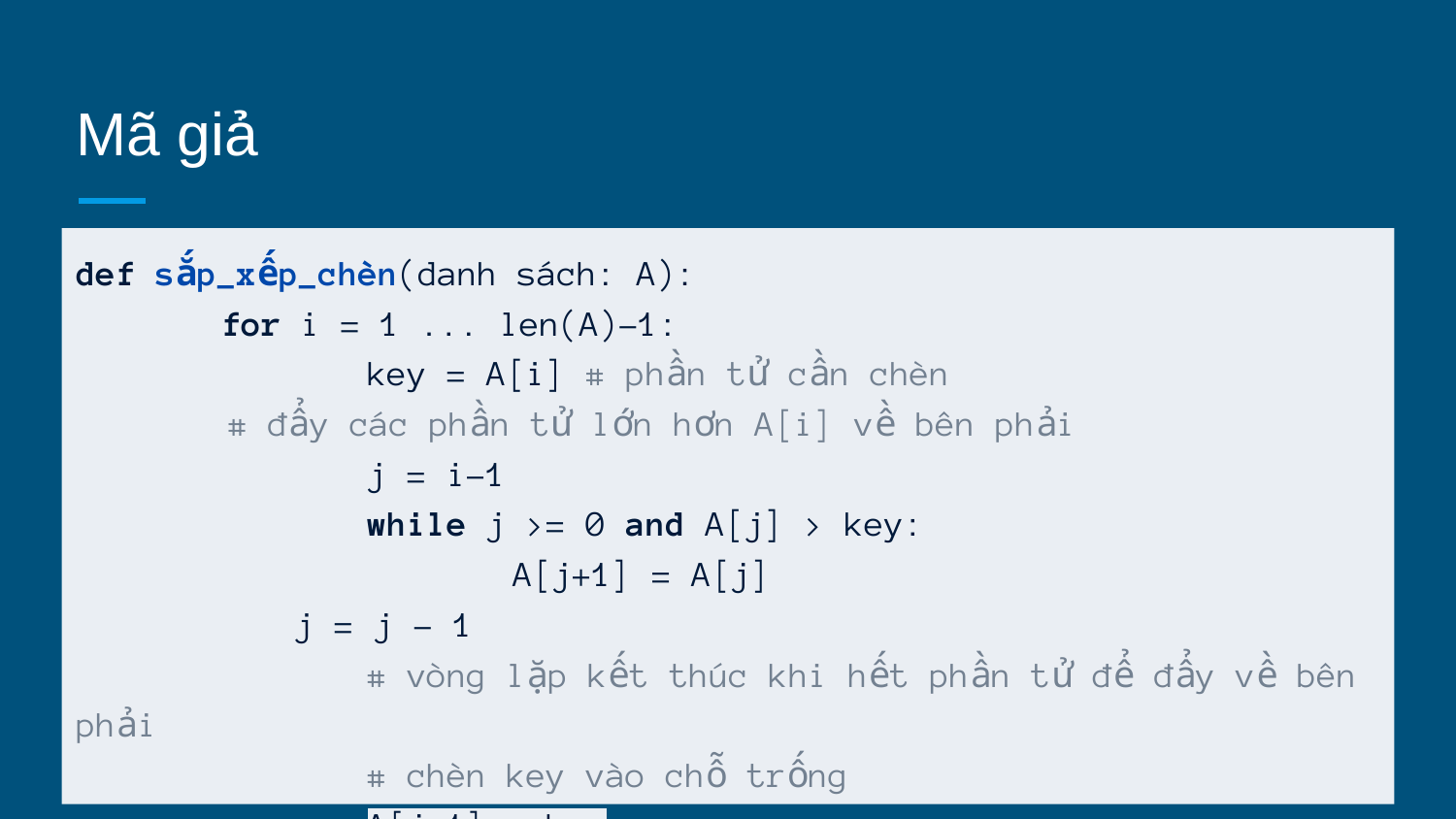

# Mã giả
def sắp_xếp_chèn(danh sách: A):
	for i = 1 ... len(A)-1:
		key = A[i] # phần tử cần chèn
    # đẩy các phần tử lớn hơn A[i] về bên phải
		j = i-1
		while j >= 0 and A[j] > key:
			A[j+1] = A[j]
           j = j - 1
		# vòng lặp kết thúc khi hết phần tử để đẩy về bên phải
		# chèn key vào chỗ trống
		A[j+1] = key